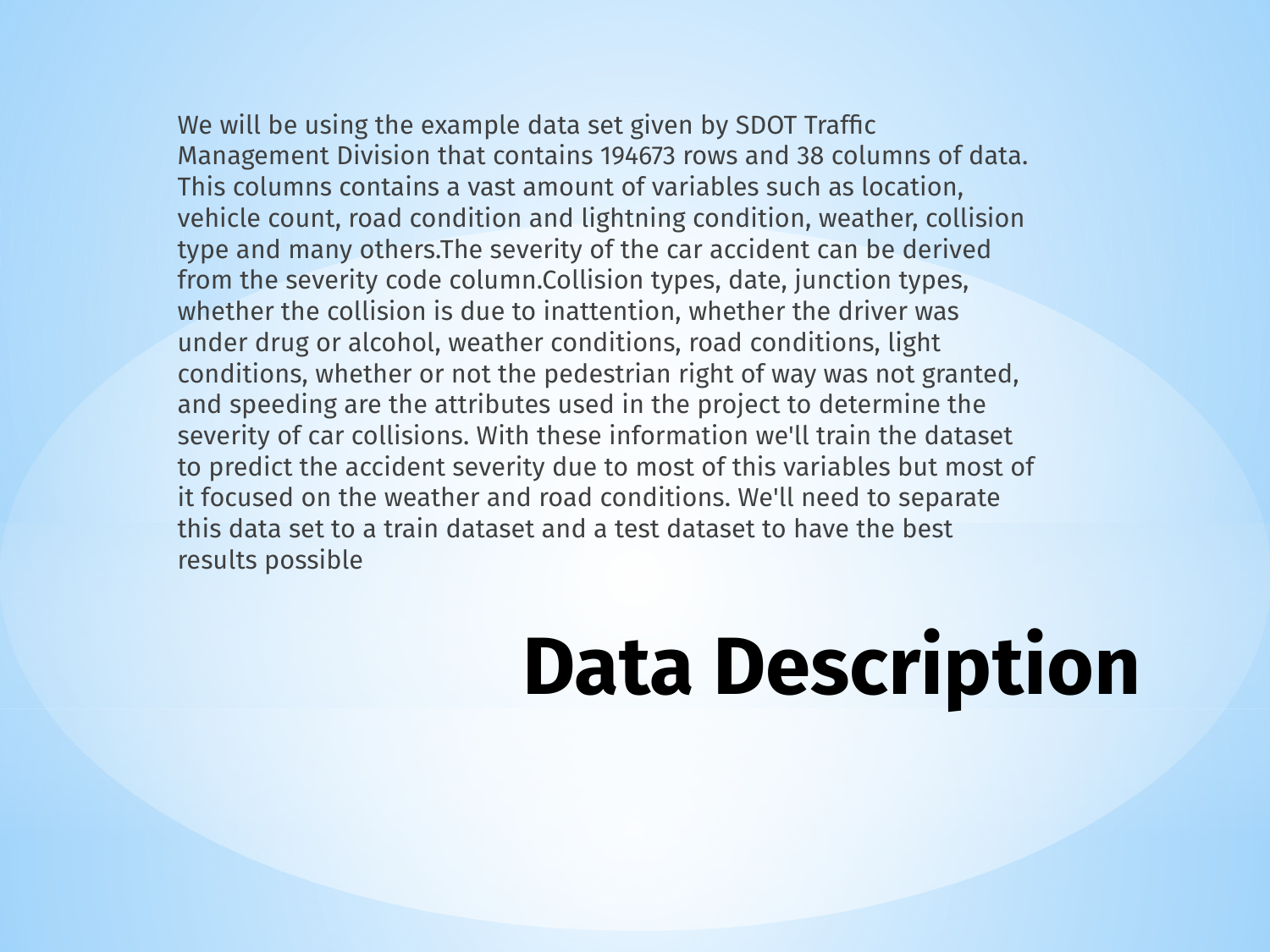

We will be using the example data set given by SDOT Traffic Management Division that contains 194673 rows and 38 columns of data. This columns contains a vast amount of variables such as location, vehicle count, road condition and lightning condition, weather, collision type and many others.The severity of the car accident can be derived from the severity code column.Collision types, date, junction types, whether the collision is due to inattention, whether the driver was under drug or alcohol, weather conditions, road conditions, light conditions, whether or not the pedestrian right of way was not granted, and speeding are the attributes used in the project to determine the severity of car collisions. With these information we'll train the dataset to predict the accident severity due to most of this variables but most of it focused on the weather and road conditions. We'll need to separate this data set to a train dataset and a test dataset to have the best results possible
# Data Description